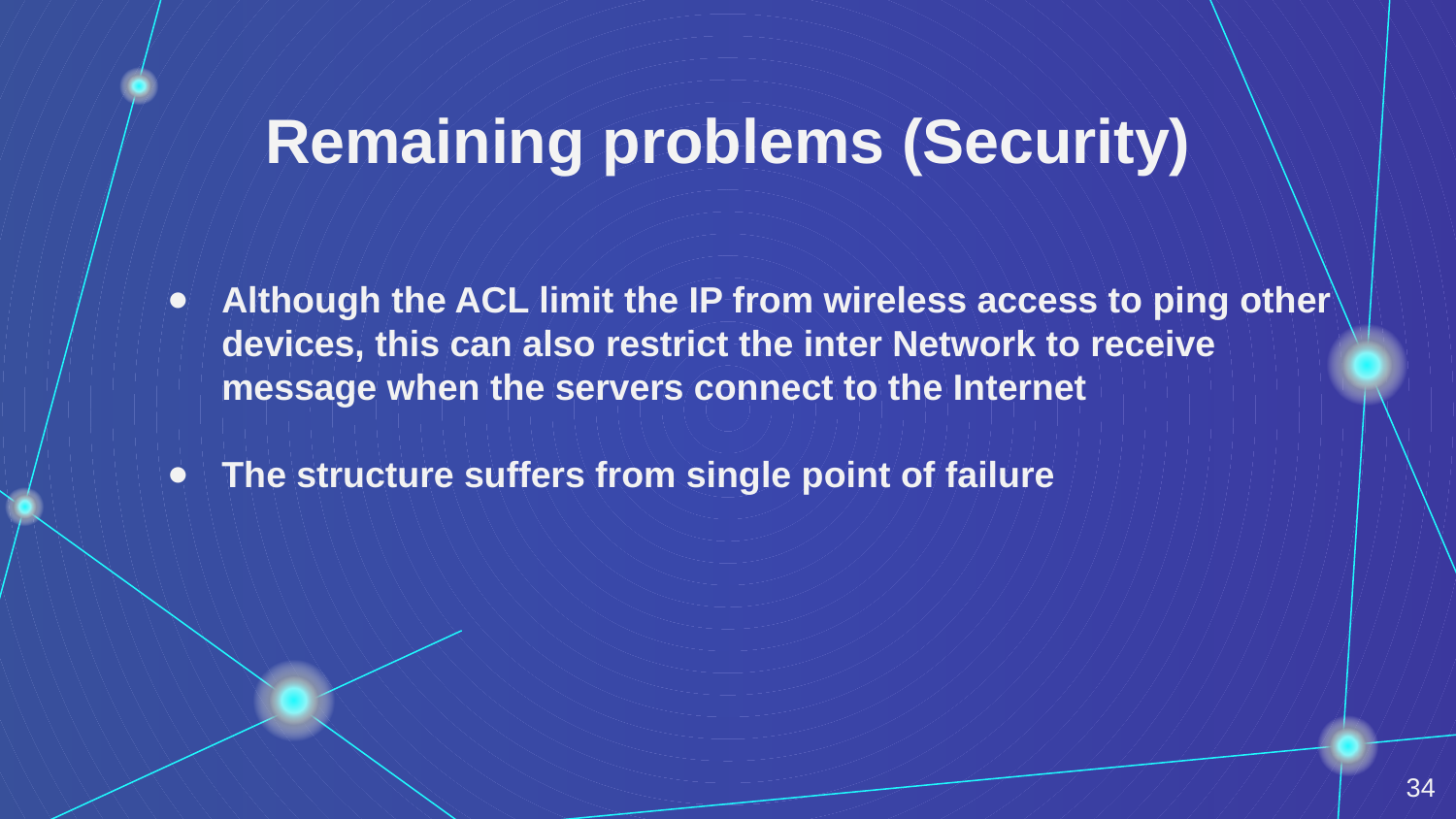

# Remaining problems (Security)
Although the ACL limit the IP from wireless access to ping other devices, this can also restrict the inter Network to receive message when the servers connect to the Internet

The structure suffers from single point of failure
34